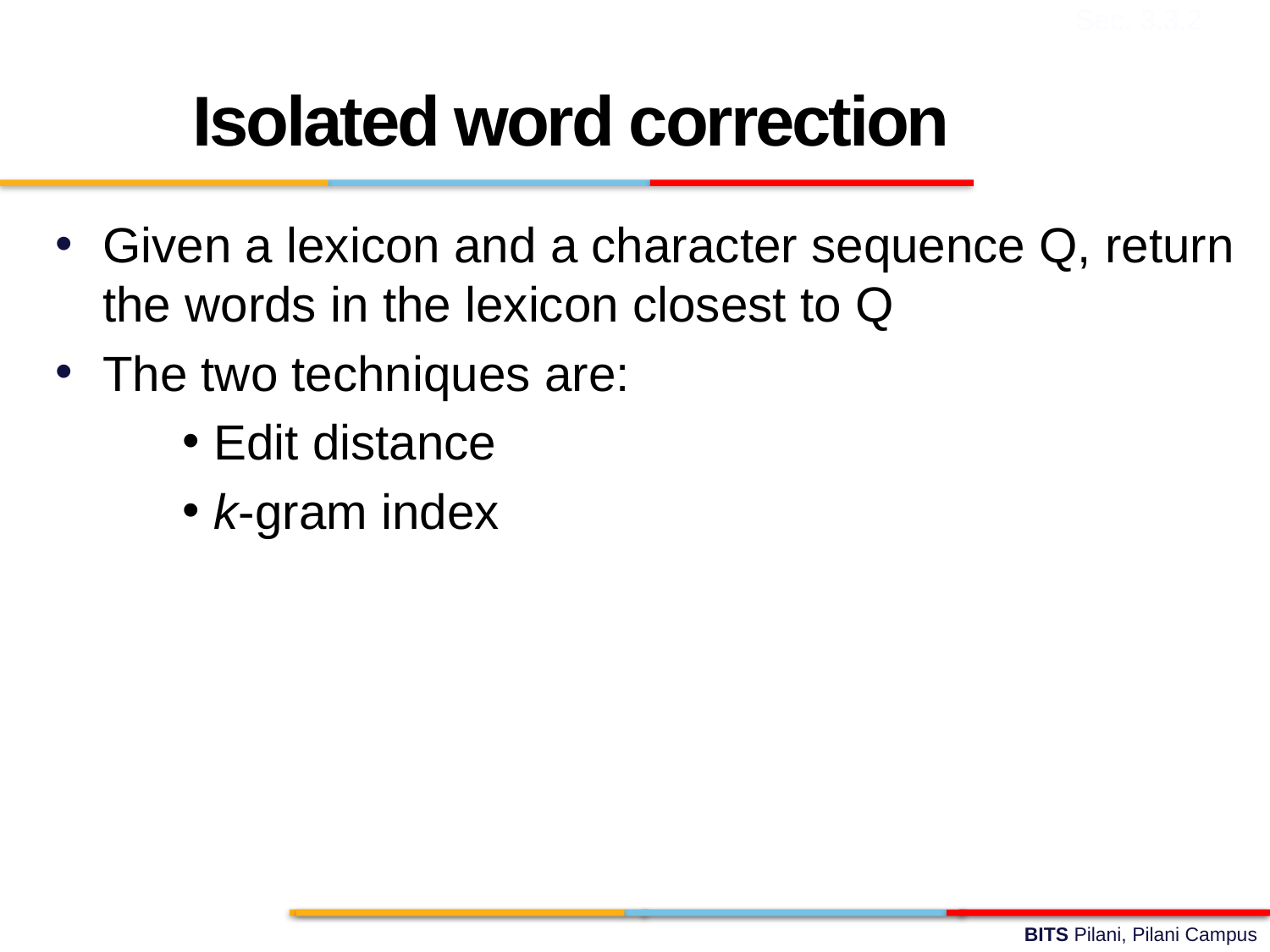

Sec. 3.3.2
Isolated word correction
Given a lexicon and a character sequence Q, return the words in the lexicon closest to Q
The two techniques are:
Edit distance
k-gram index